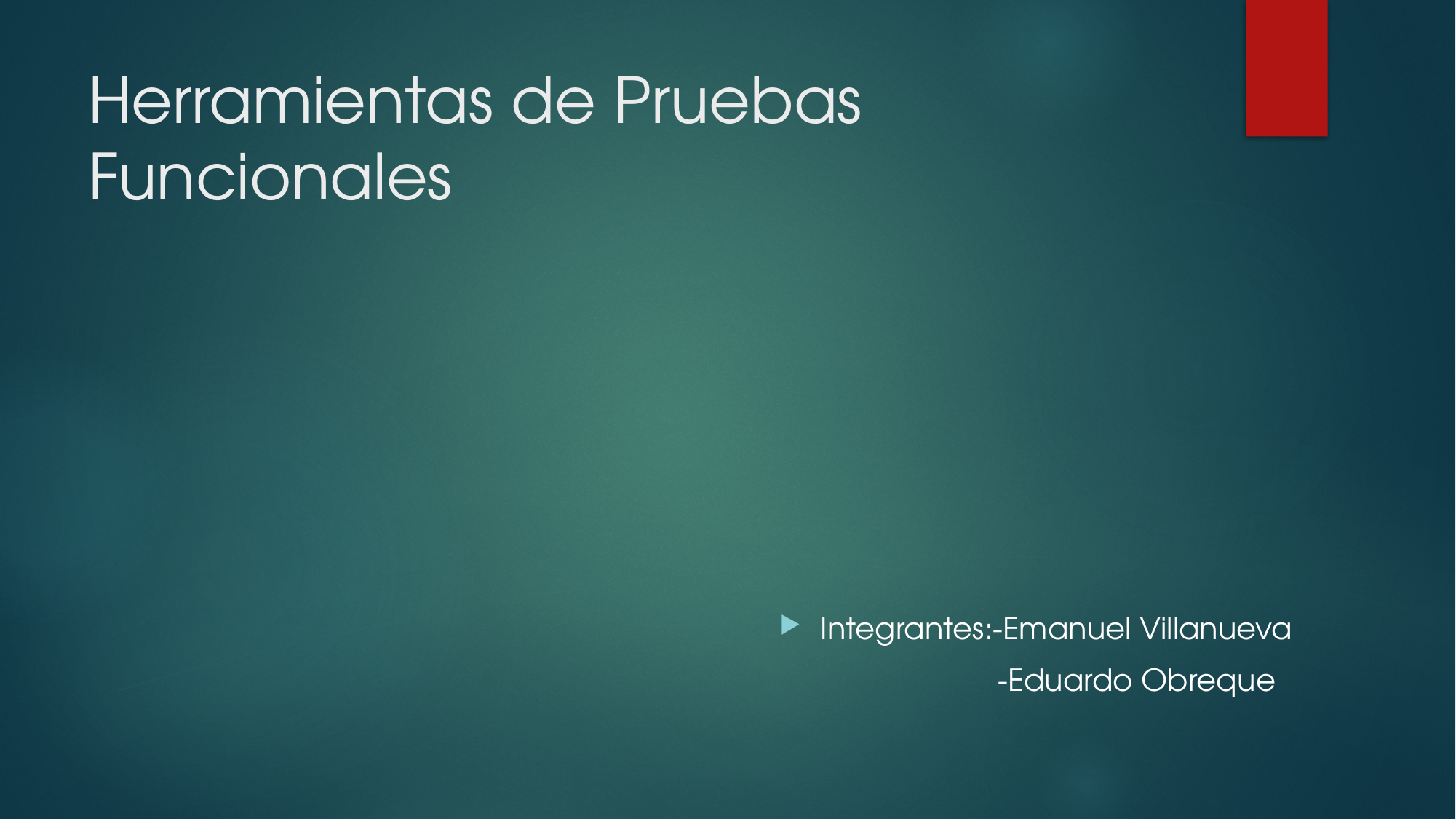

# Herramientas de Pruebas Funcionales
Integrantes:-Emanuel Villanueva
-Eduardo Obreque